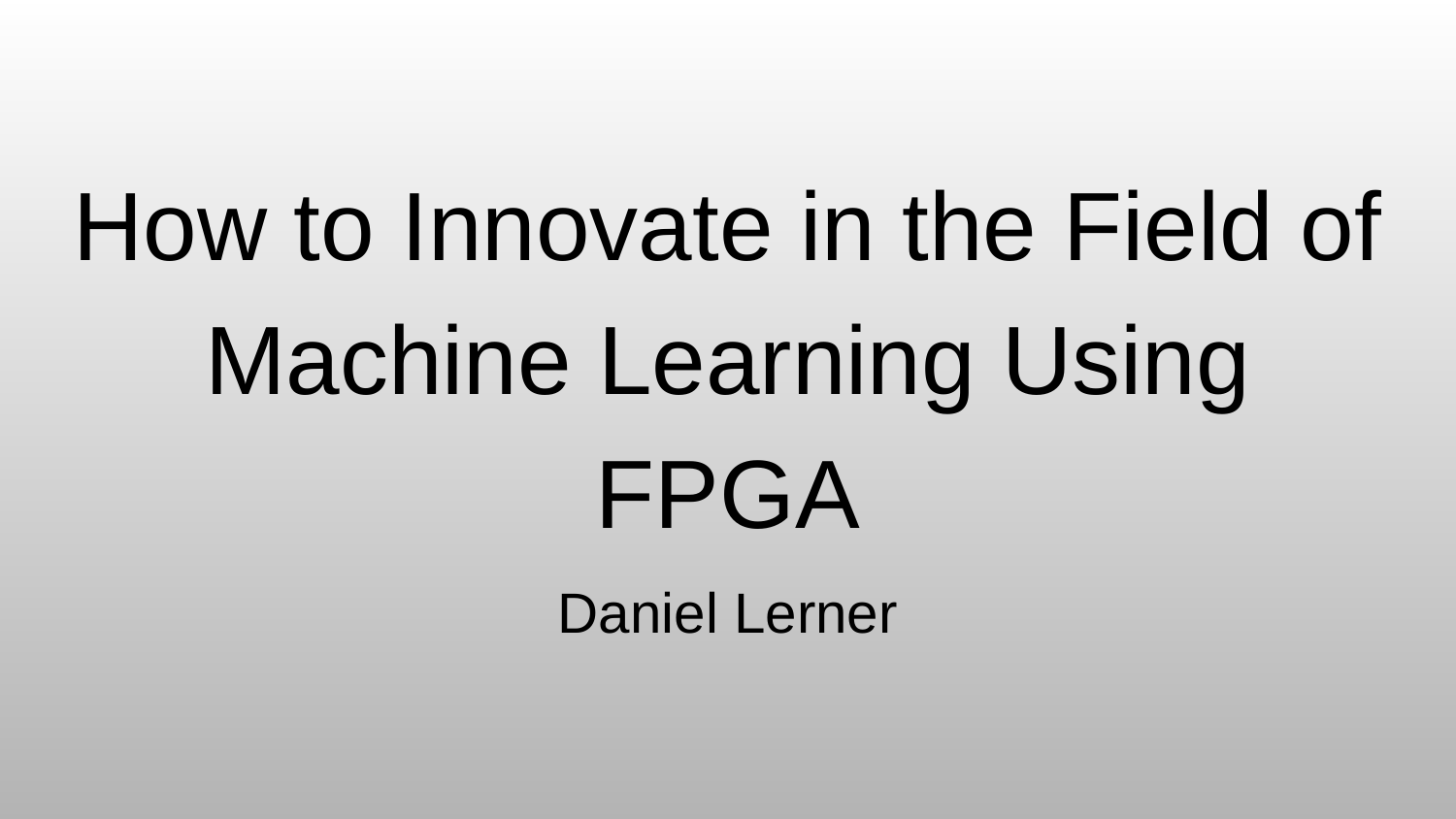

# How to Innovate in the Field of Machine Learning Using FPGA
Daniel Lerner